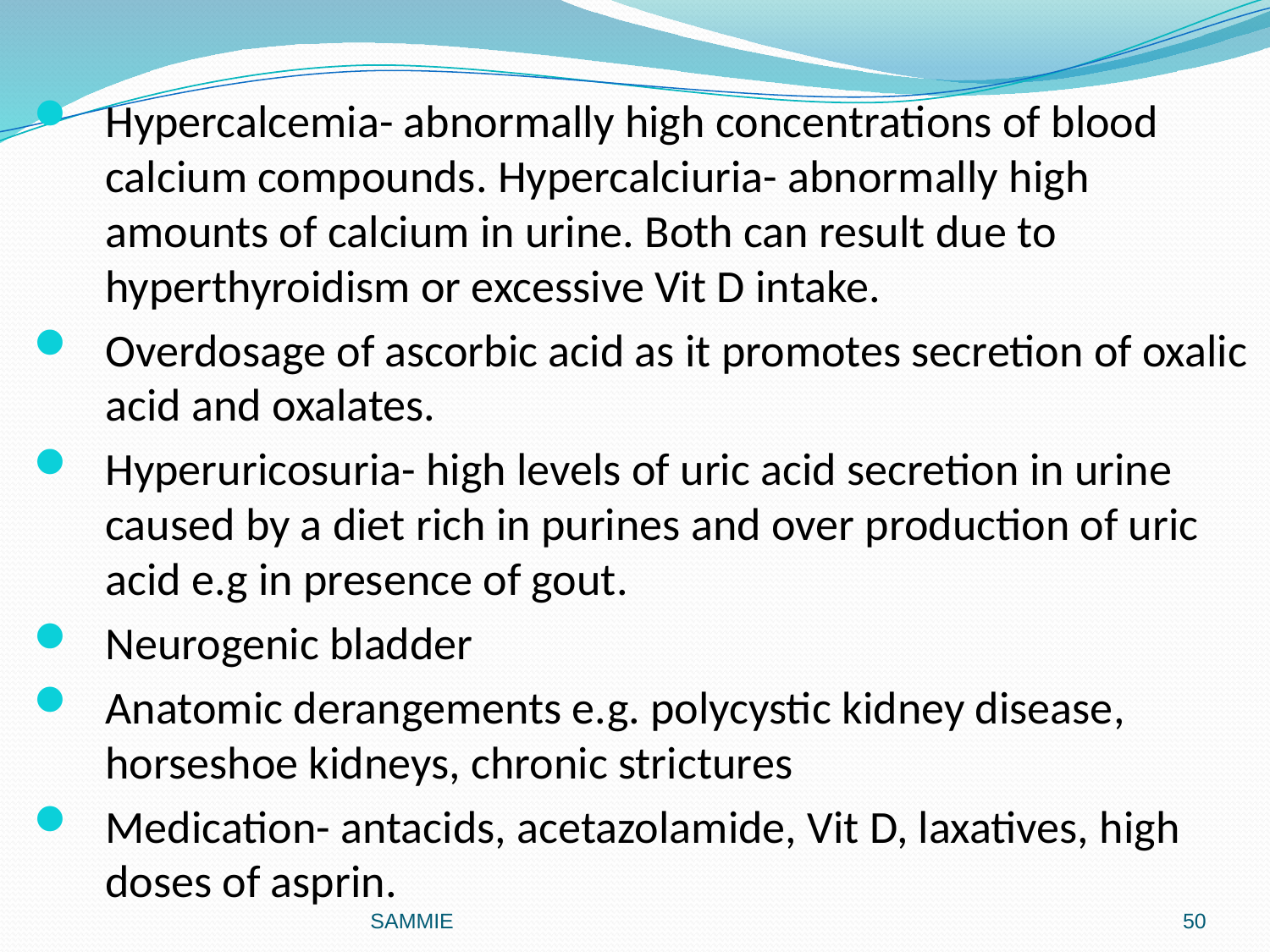

#

Hypercalcemia- abnormally high concentrations of blood calcium compounds. Hypercalciuria- abnormally high amounts of calcium in urine. Both can result due to hyperthyroidism or excessive Vit D intake.
Overdosage of ascorbic acid as it promotes secretion of oxalic acid and oxalates.
Hyperuricosuria- high levels of uric acid secretion in urine caused by a diet rich in purines and over production of uric acid e.g in presence of gout.
Neurogenic bladder
Anatomic derangements e.g. polycystic kidney disease, horseshoe kidneys, chronic strictures
Medication- antacids, acetazolamide, Vit D, laxatives, high doses of asprin.

SAMMIE
50